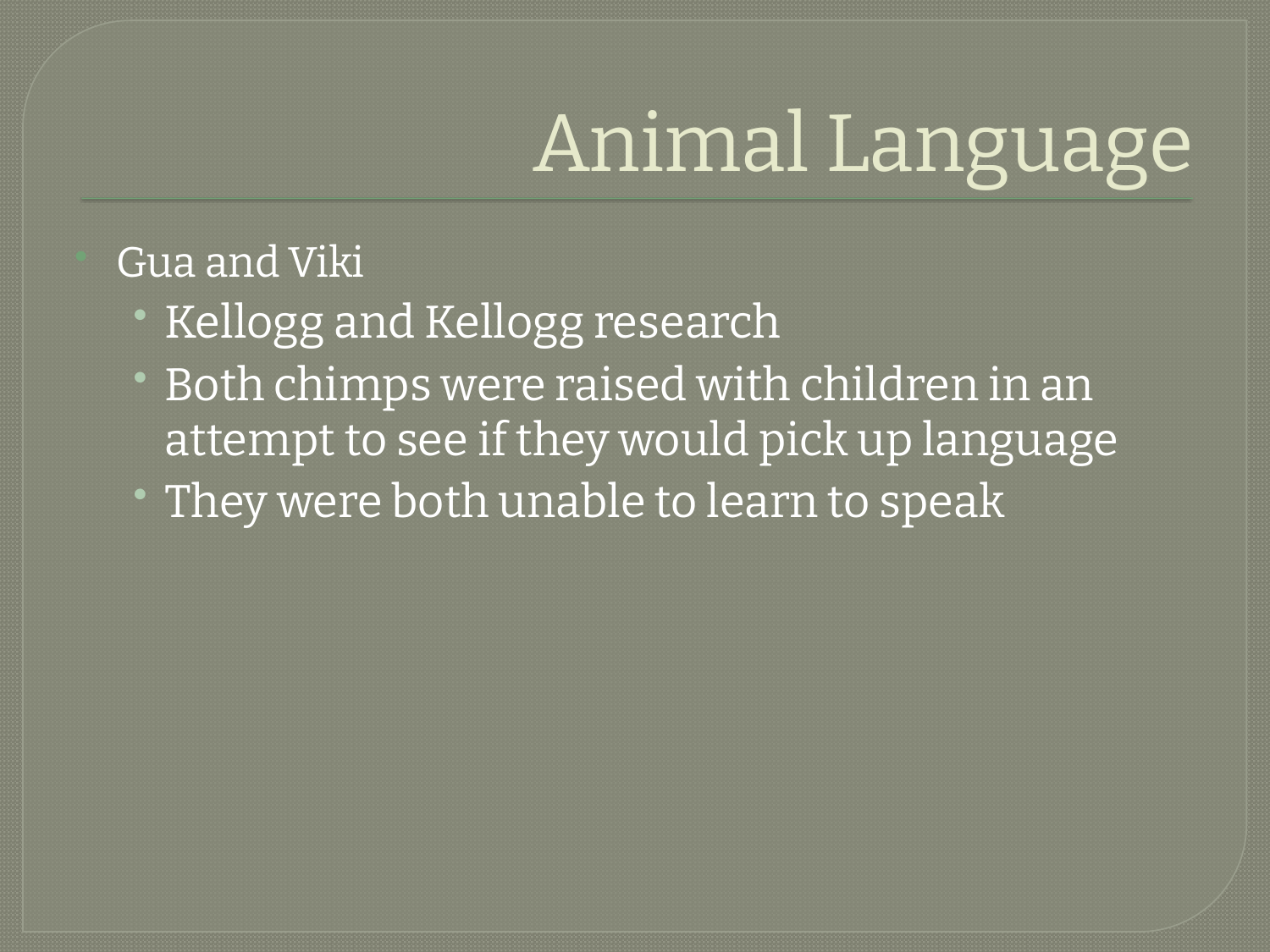

# Animal Language
Gua and Viki
Kellogg and Kellogg research
Both chimps were raised with children in an attempt to see if they would pick up language
They were both unable to learn to speak